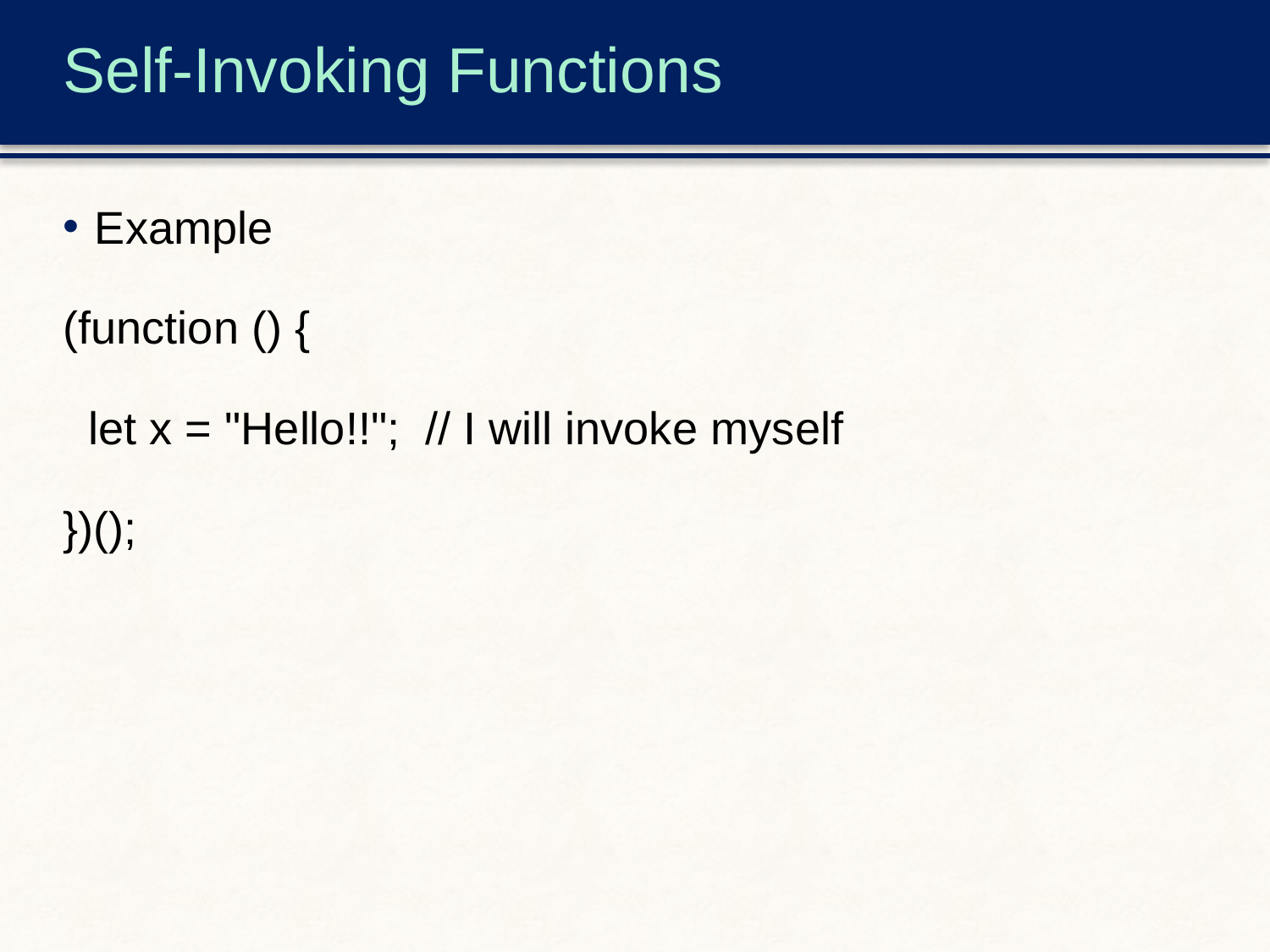

# Self-Invoking Functions
Example
(function () {
  let x = "Hello!!";  // I will invoke myself
})();